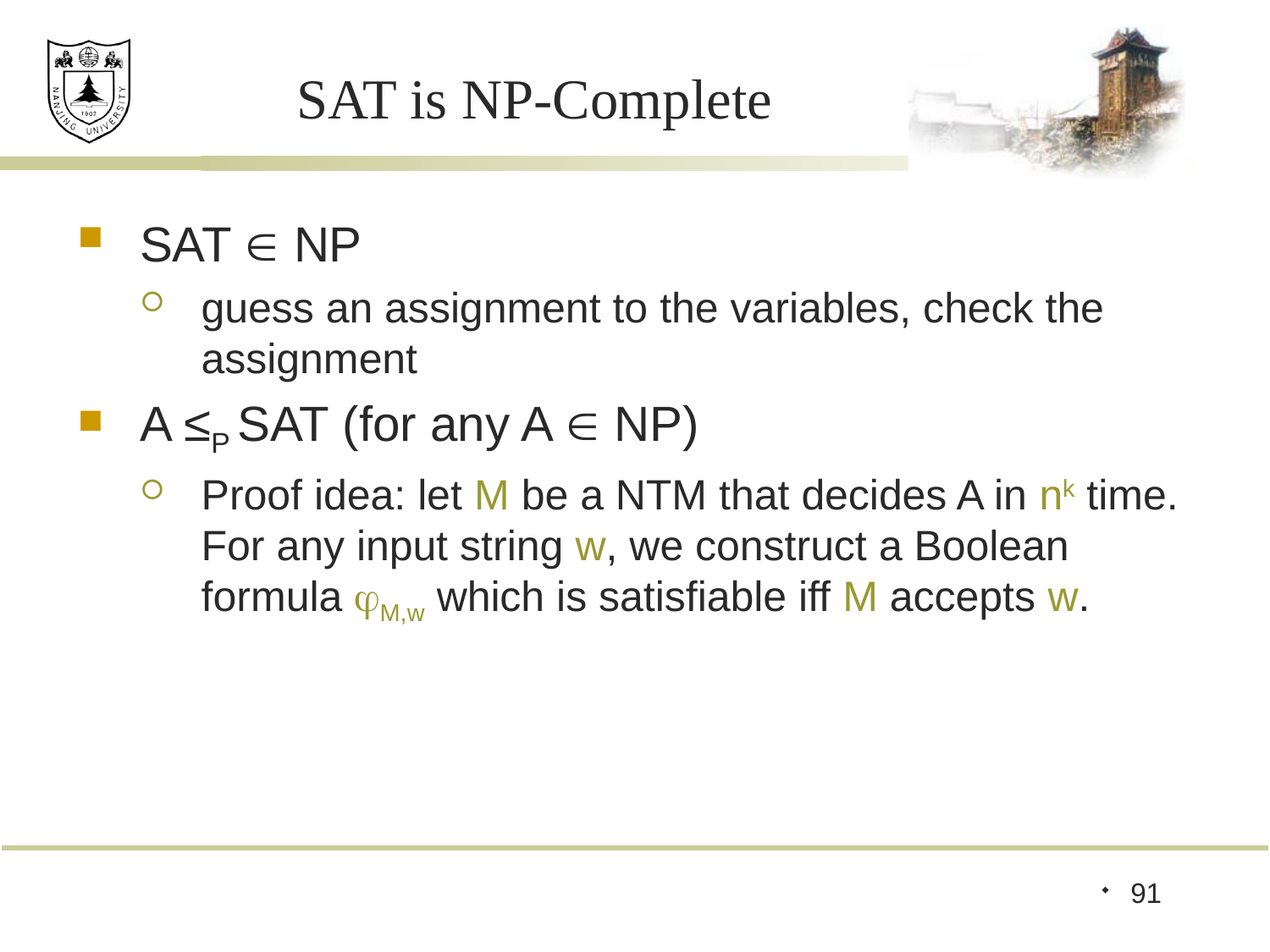

# SAT is NP-Complete
SAT ∈ NP
guess an assignment to the variables, check the assignment
A ≤P SAT (for any A ∈ NP)
Proof idea: let M be a NTM that decides A in nk time. For any input string w, we construct a Boolean formula ϕM,w which is satisfiable iff M accepts w.
91